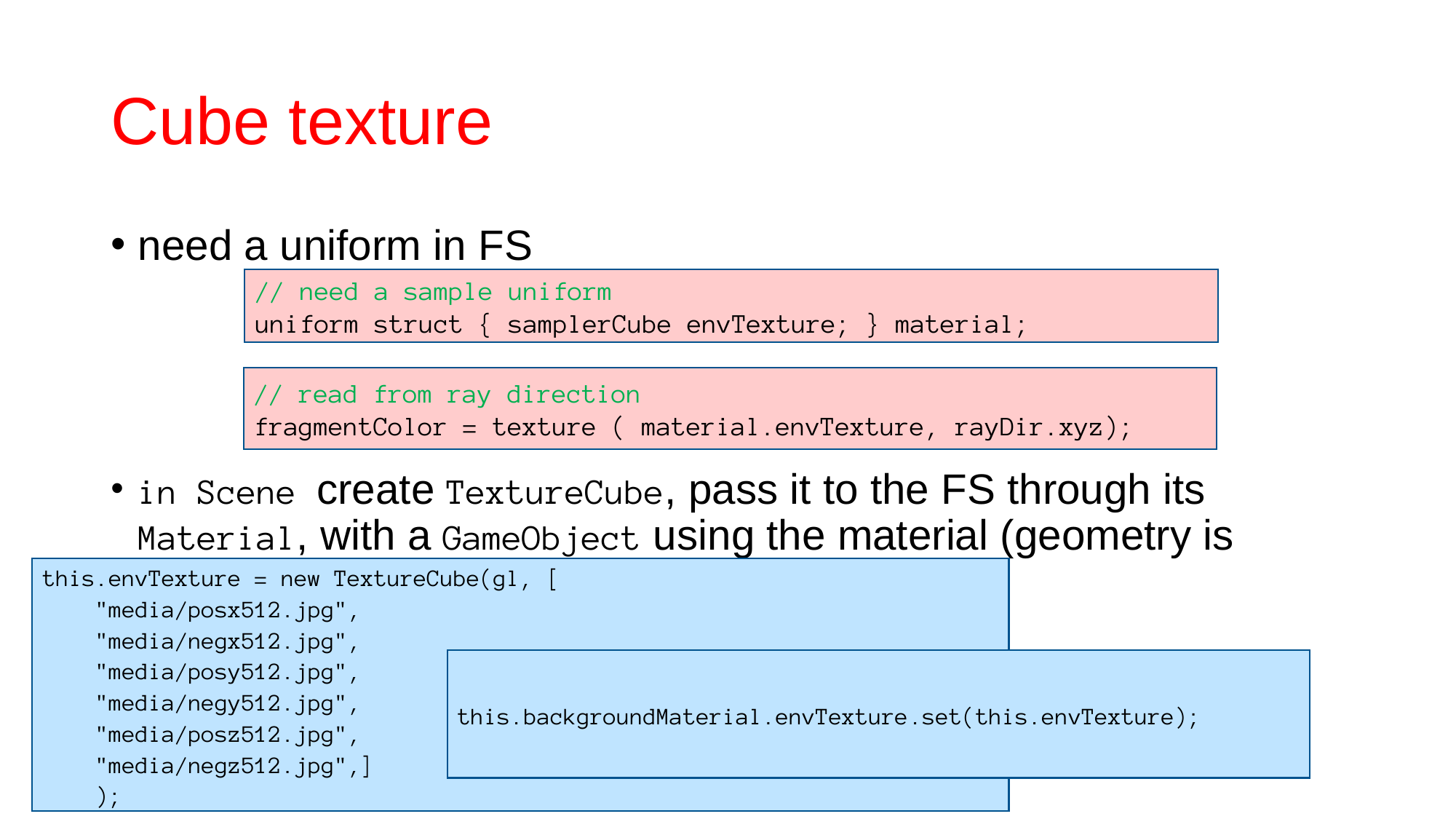

# Cube texture
need a uniform in FS

in Scene create TextureCube, pass it to the FS through its Material, with a GameObject using the material (geometry is textured quad)

// need a sample uniform
uniform struct { samplerCube envTexture; } material;
// read from ray direction
fragmentColor = texture ( material.envTexture, rayDir.xyz);
this.envTexture = new TextureCube(gl, [
    "media/posx512.jpg",
    "media/negx512.jpg",
    "media/posy512.jpg",
    "media/negy512.jpg",
    "media/posz512.jpg",
    "media/negz512.jpg",]
    );
this.backgroundMaterial.envTexture.set(this.envTexture);